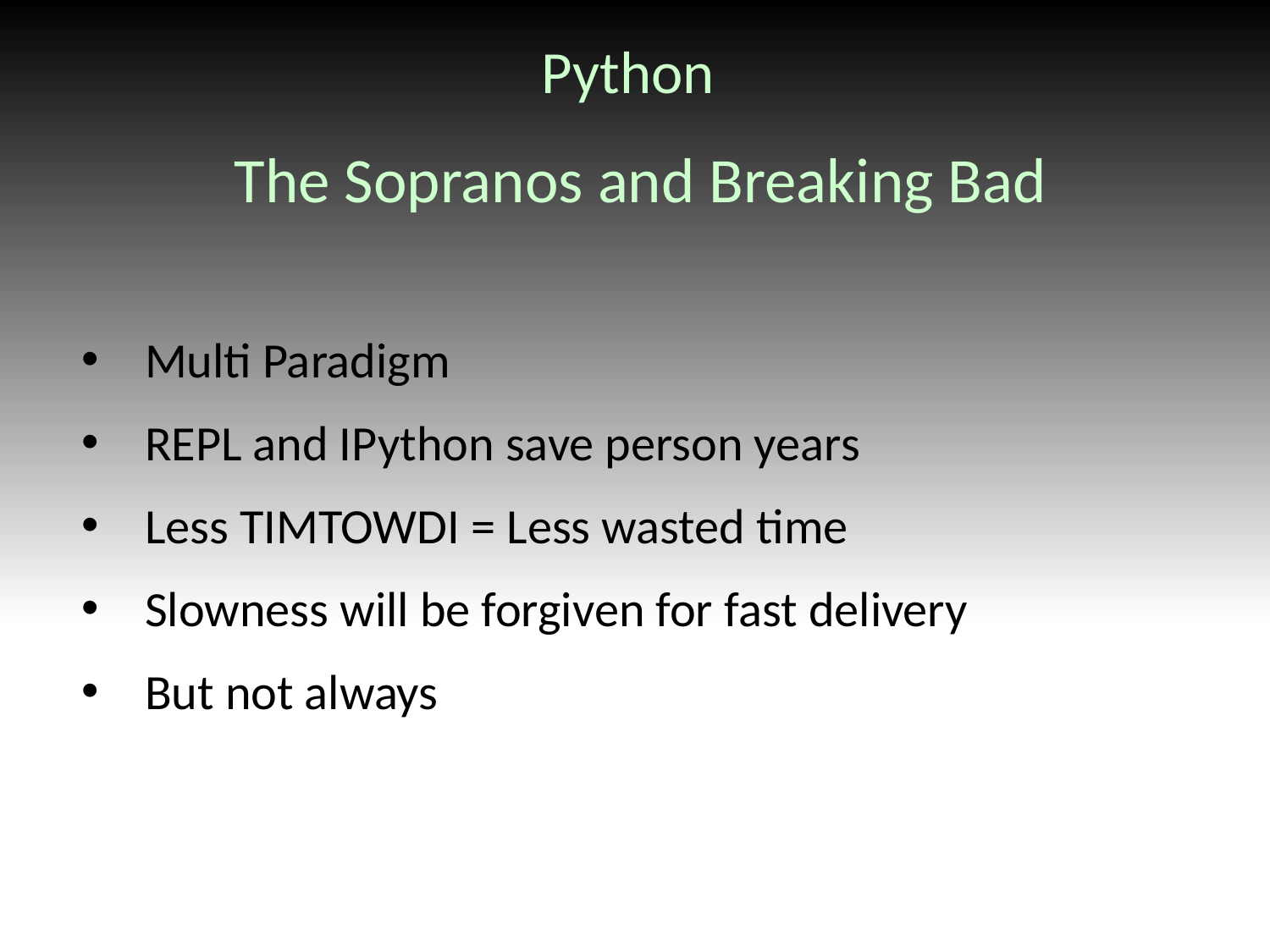

# Python
The Sopranos and Breaking Bad
Multi Paradigm
REPL and IPython save person years
Less TIMTOWDI = Less wasted time
Slowness will be forgiven for fast delivery
But not always